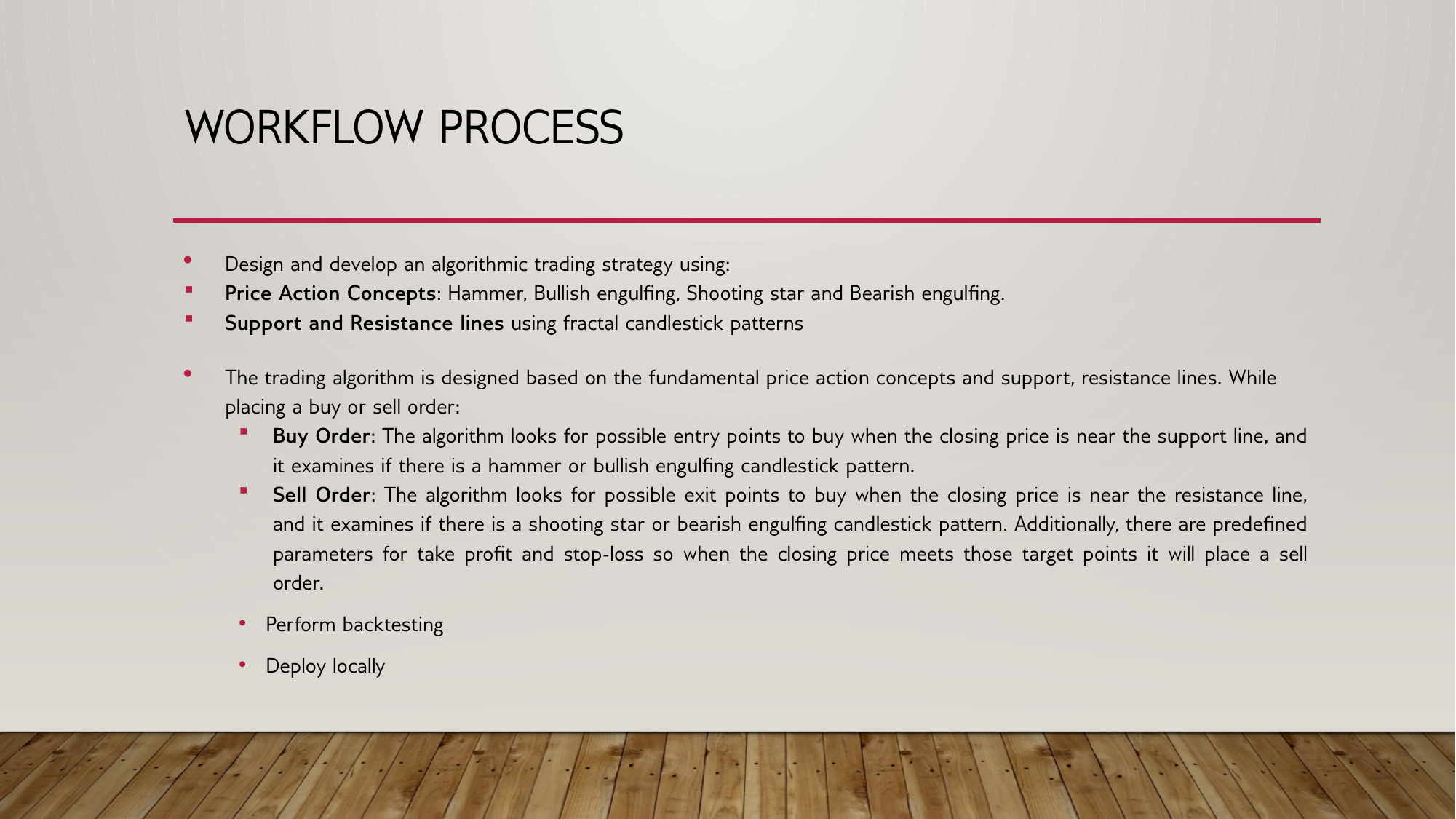

# Workflow Process
Design and develop an algorithmic trading strategy using:
Price Action Concepts: Hammer, Bullish engulfing, Shooting star and Bearish engulfing.
Support and Resistance lines using fractal candlestick patterns

The trading algorithm is designed based on the fundamental price action concepts and support, resistance lines. While placing a buy or sell order:
Buy Order: The algorithm looks for possible entry points to buy when the closing price is near the support line, and it examines if there is a hammer or bullish engulfing candlestick pattern.
Sell Order: The algorithm looks for possible exit points to buy when the closing price is near the resistance line, and it examines if there is a shooting star or bearish engulfing candlestick pattern. Additionally, there are predefined parameters for take profit and stop-loss so when the closing price meets those target points it will place a sell order.
Perform backtesting
Deploy locally